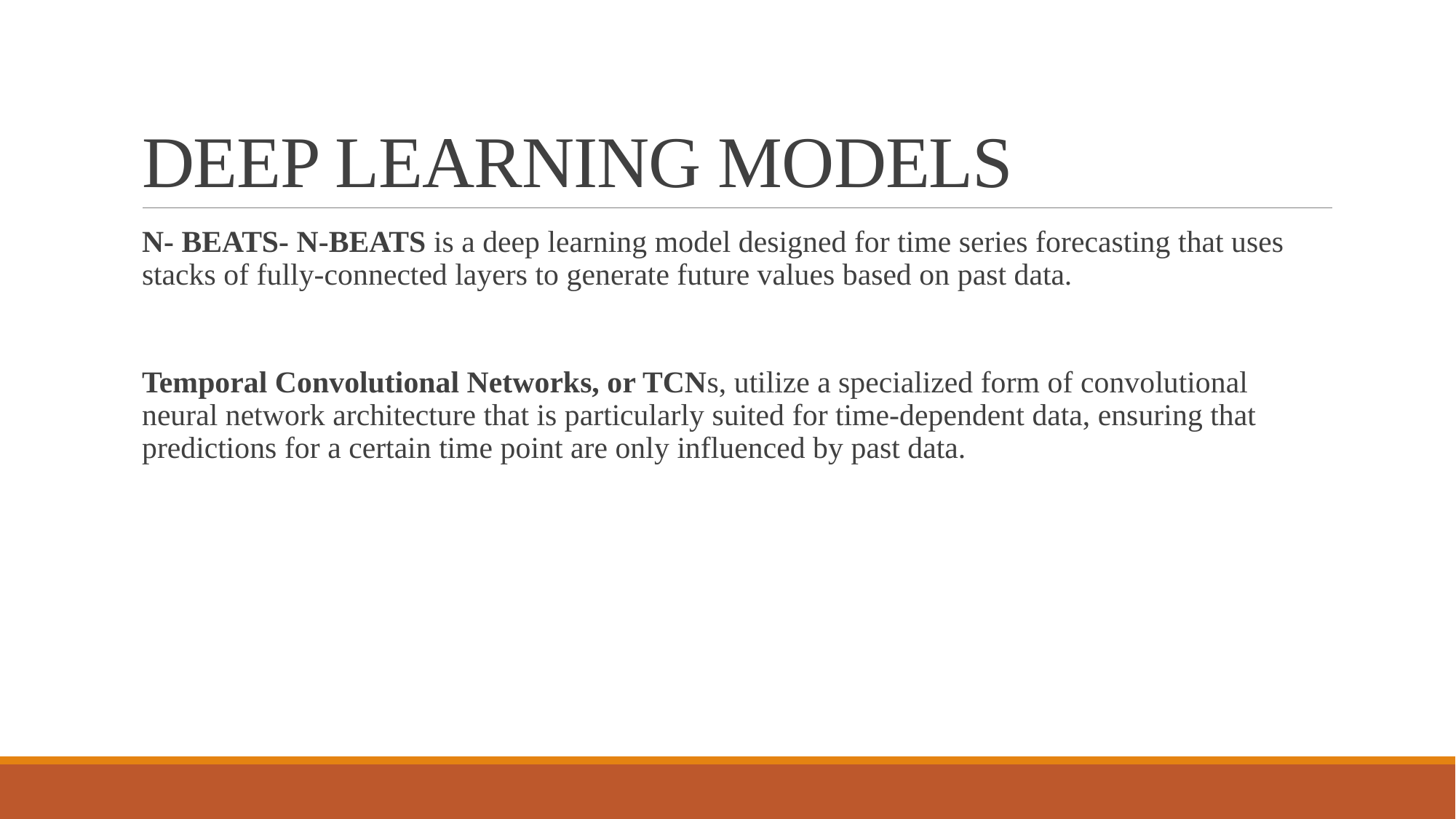

# DEEP LEARNING MODELS
N- BEATS- N-BEATS is a deep learning model designed for time series forecasting that uses stacks of fully-connected layers to generate future values based on past data.

Temporal Convolutional Networks, or TCNs, utilize a specialized form of convolutional neural network architecture that is particularly suited for time-dependent data, ensuring that predictions for a certain time point are only influenced by past data.